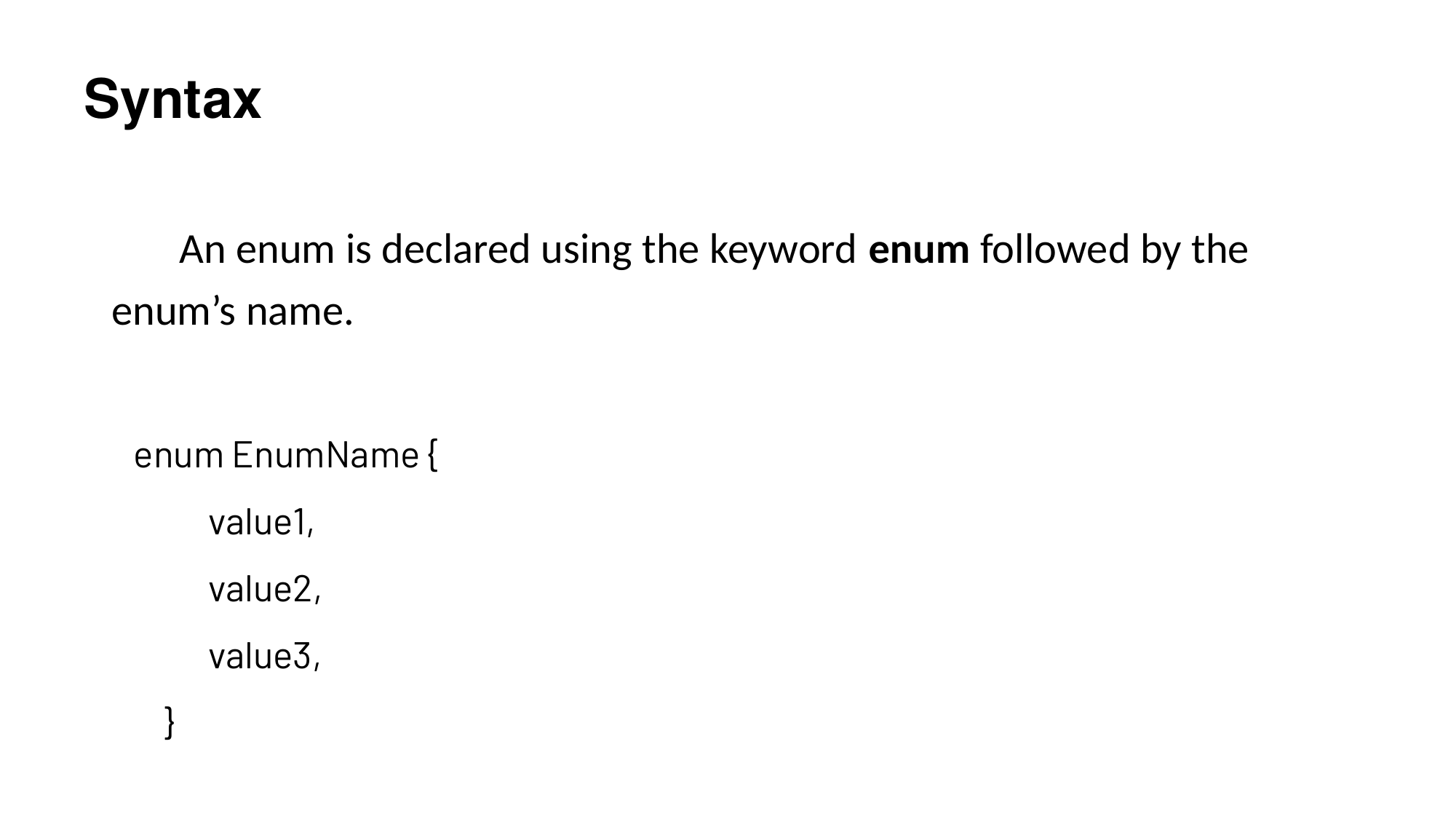

# Syntax
       An enum is declared using the keyword enum followed by the enum’s name.

   enum EnumName {
             value1,
             value2,
             value3,
       }